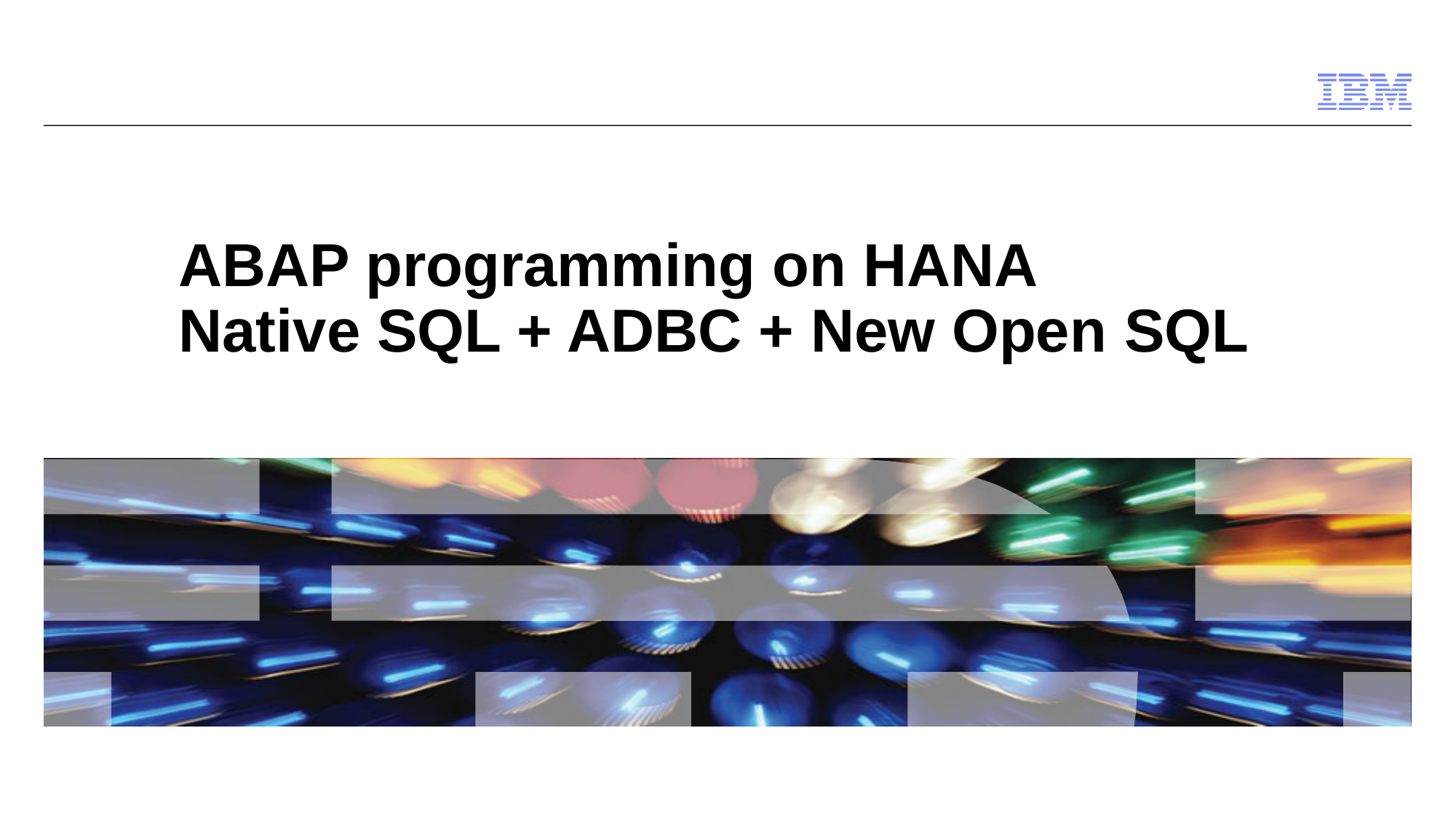

# ABAP programming on HANA Native SQL + ADBC + New Open SQL